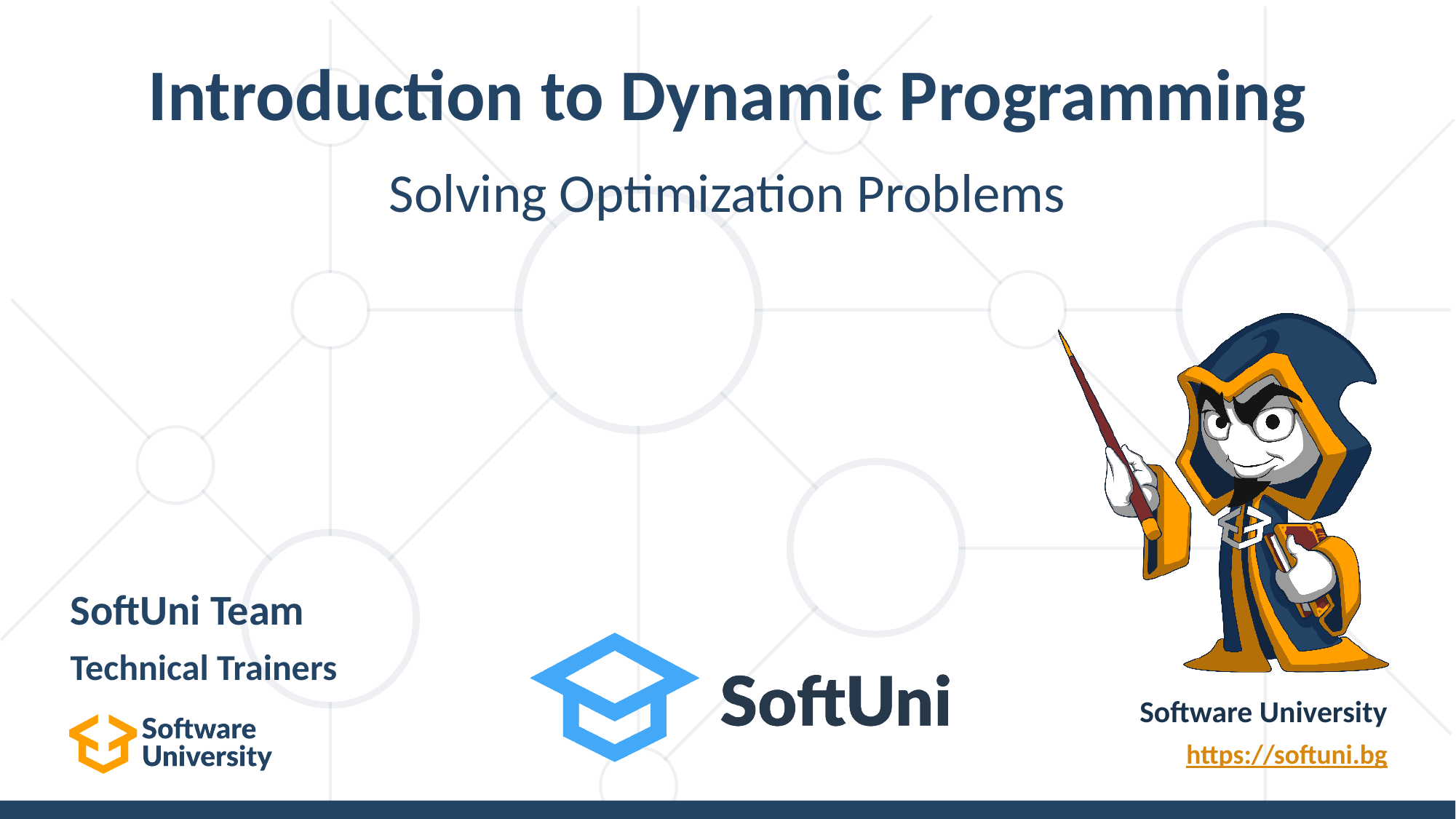

# Introduction to Dynamic Programming
Solving Optimization Problems
SoftUni Team
Technical Trainers
Software University
https://softuni.bg